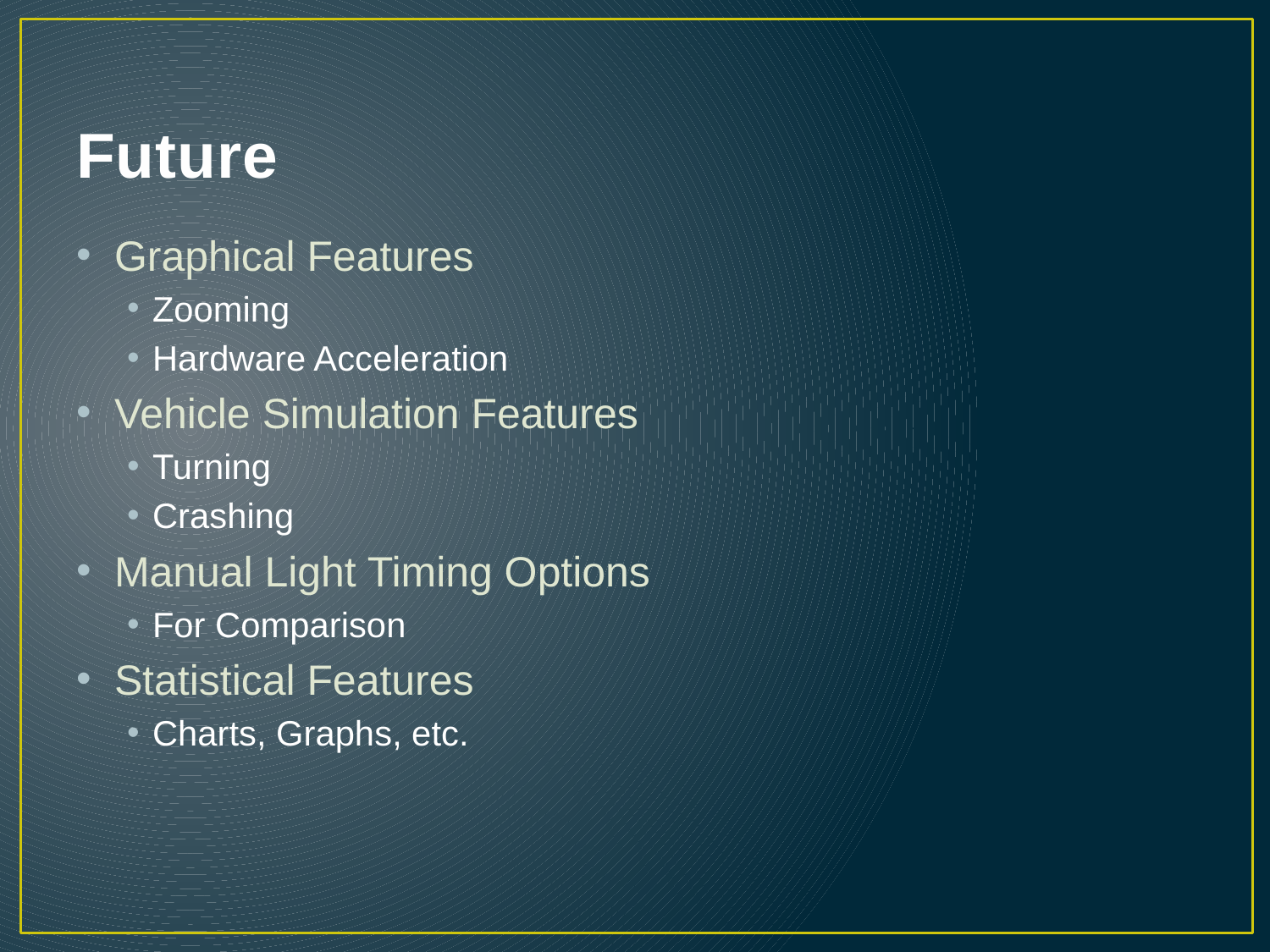

# Future
Graphical Features
Zooming
Hardware Acceleration
Vehicle Simulation Features
Turning
Crashing
Manual Light Timing Options
For Comparison
Statistical Features
Charts, Graphs, etc.